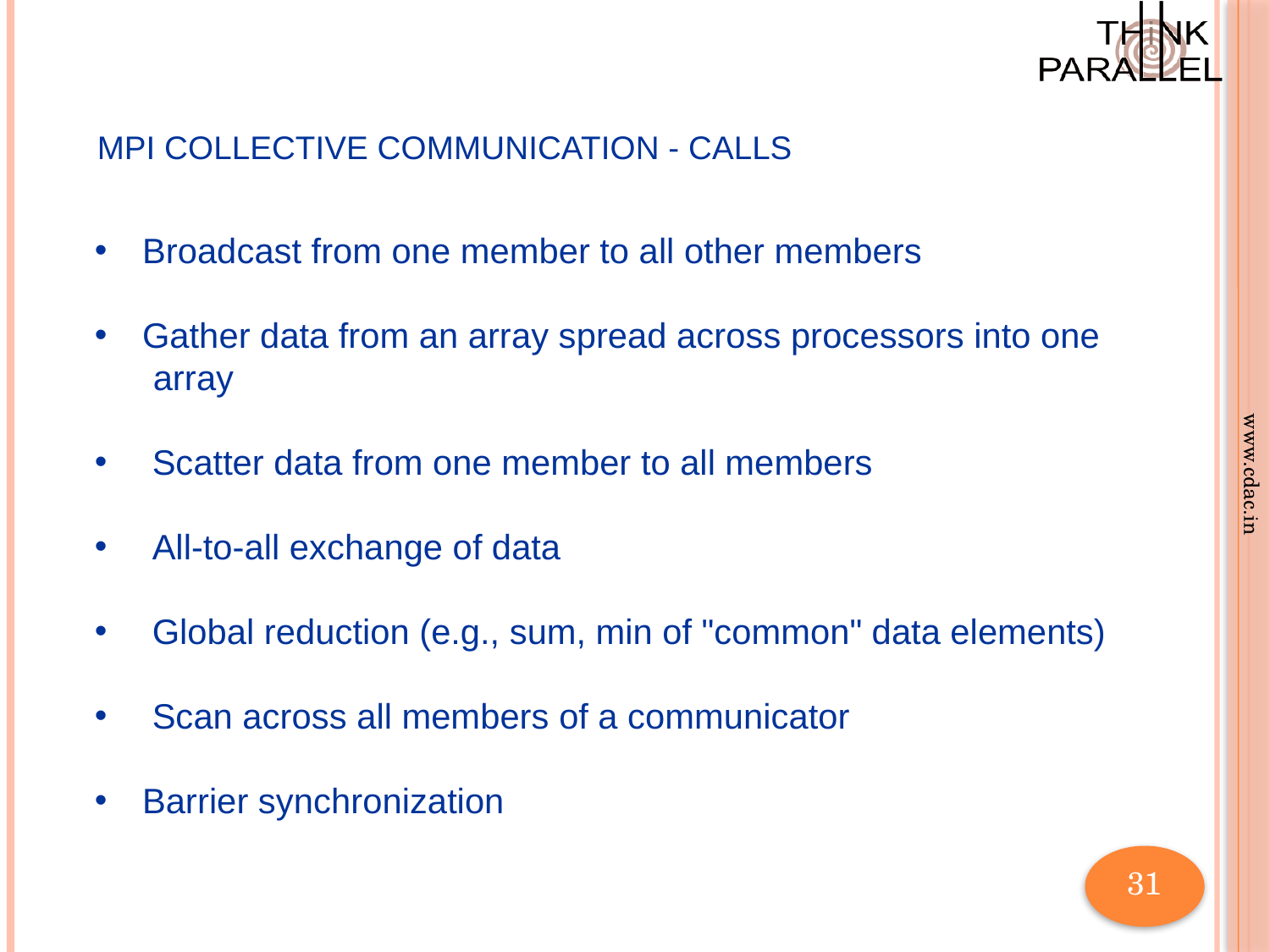

MPI Collective Communication - Calls

Broadcast from one member to all other members

Gather data from an array spread across processors into one
      array

 Scatter data from one member to all members

 All-to-all exchange of data

 Global reduction (e.g., sum, min of "common" data elements)

 Scan across all members of a communicator

Barrier synchronization